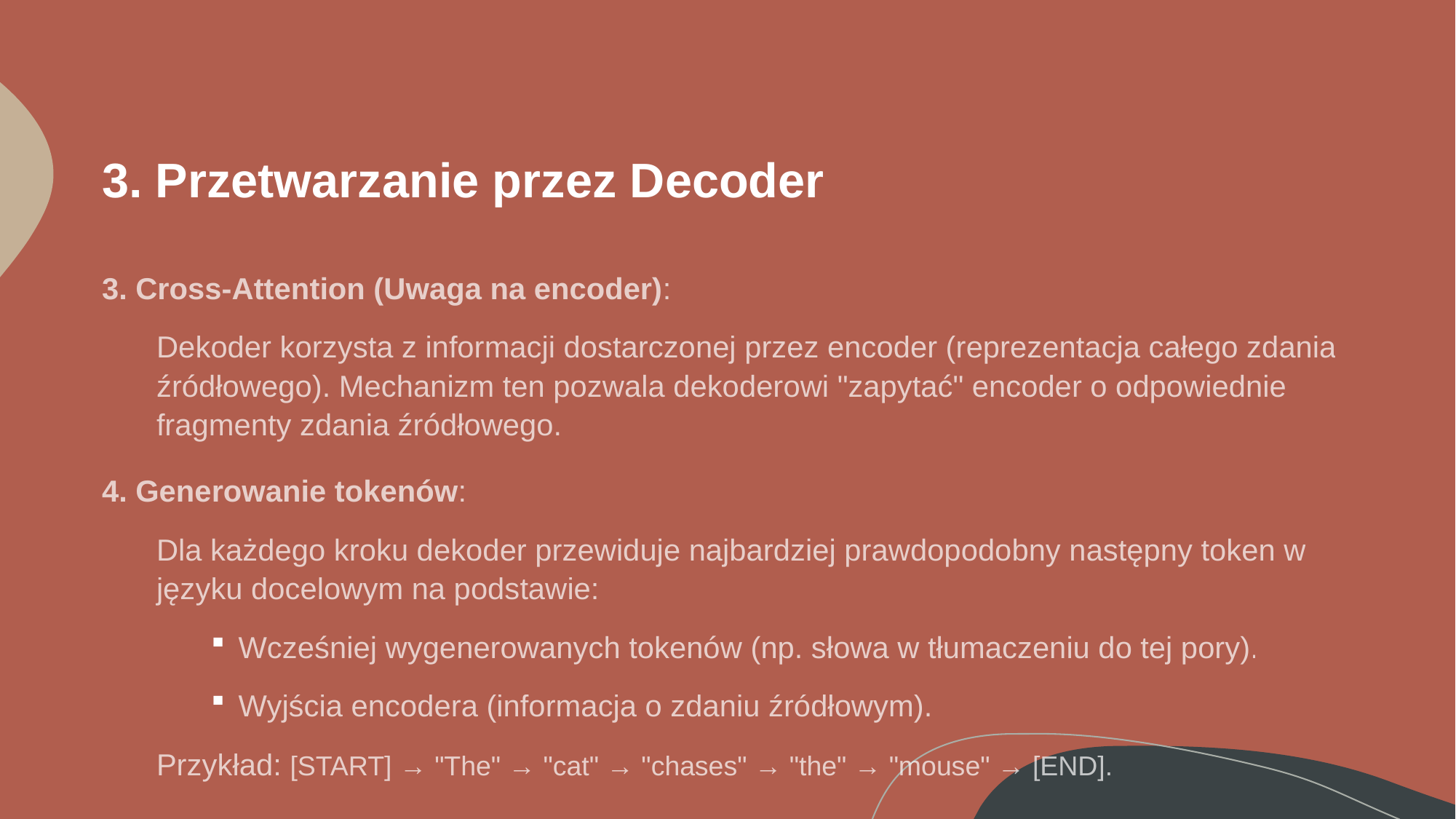

# 3. Przetwarzanie przez Decoder
3. Cross-Attention (Uwaga na encoder):
Dekoder korzysta z informacji dostarczonej przez encoder (reprezentacja całego zdania źródłowego). Mechanizm ten pozwala dekoderowi "zapytać" encoder o odpowiednie fragmenty zdania źródłowego.
4. Generowanie tokenów:
Dla każdego kroku dekoder przewiduje najbardziej prawdopodobny następny token w języku docelowym na podstawie:
Wcześniej wygenerowanych tokenów (np. słowa w tłumaczeniu do tej pory).
Wyjścia encodera (informacja o zdaniu źródłowym).
Przykład: [START] → "The" → "cat" → "chases" → "the" → "mouse" → [END].
Powtarzanie kroku:
Proces jest powtarzany, aż do osiągnięcia tokenu końcowego ([END]) lub maksymalnej długości